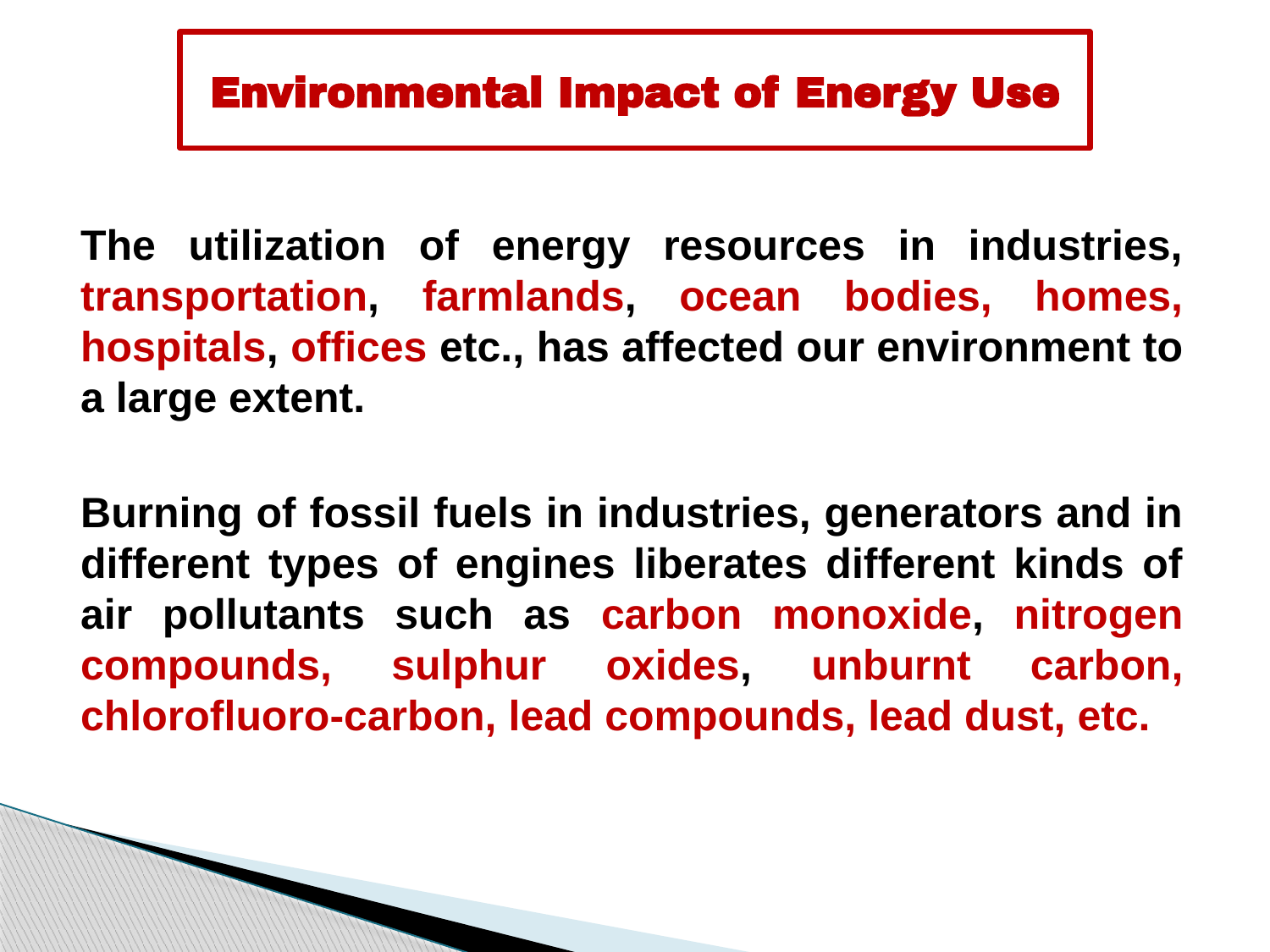

# Environmental Impact of Energy Use
The utilization of energy resources in industries, transportation, farmlands, ocean bodies, homes, hospitals, offices etc., has affected our environment to a large extent.

Burning of fossil fuels in industries, generators and in different types of engines liberates different kinds of air pollutants such as carbon monoxide, nitrogen compounds, sulphur oxides, unburnt carbon, chlorofluoro-carbon, lead compounds, lead dust, etc.